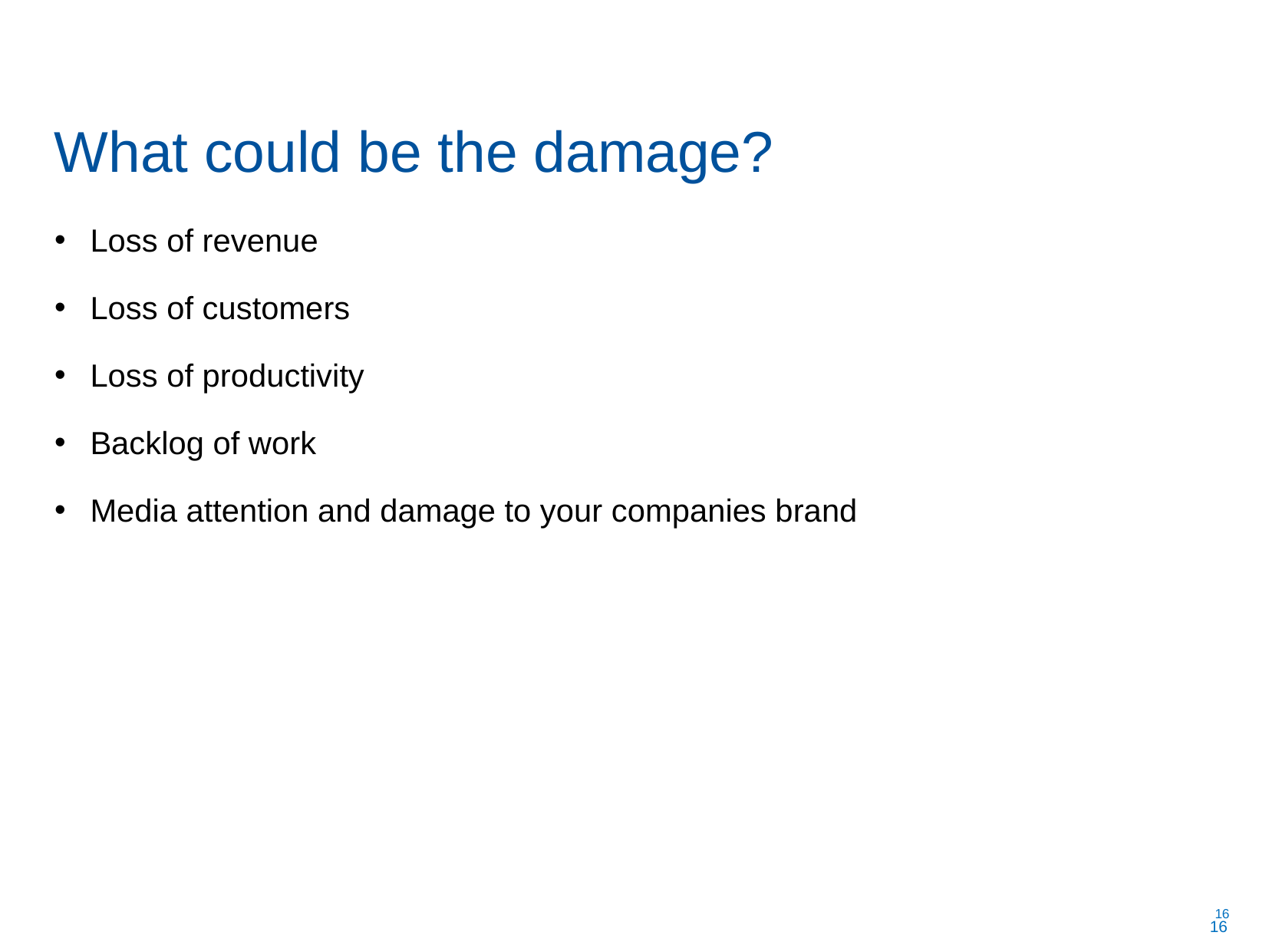

What could be the damage?
Loss of revenue
Loss of customers
Loss of productivity
Backlog of work
Media attention and damage to your companies brand